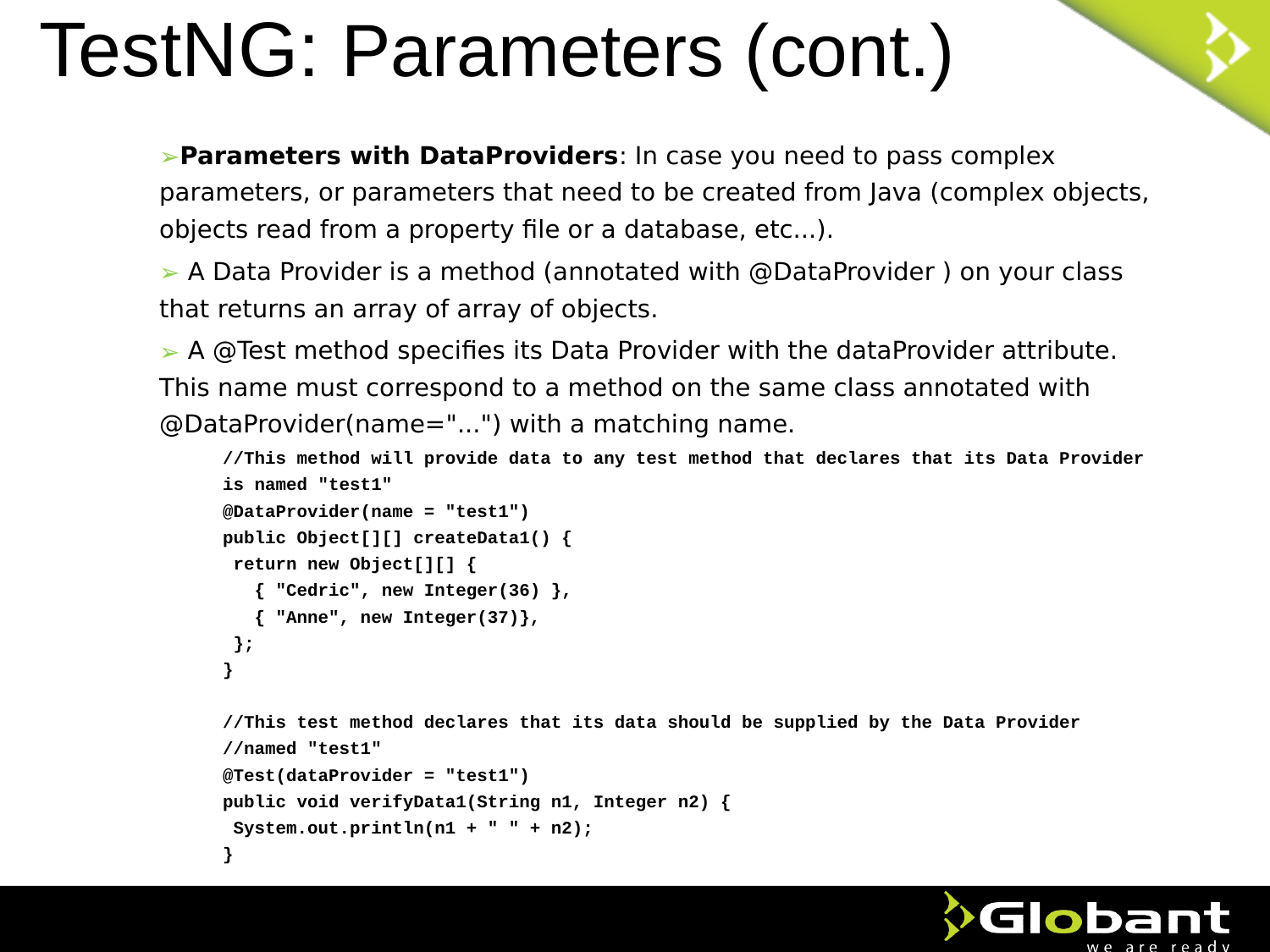

# TestNG: Parameters (cont.)
Parameters with DataProviders: In case you need to pass complex parameters, or parameters that need to be created from Java (complex objects, objects read from a property file or a database, etc...).
 A Data Provider is a method (annotated with @DataProvider ) on your class that returns an array of array of objects.
 A @Test method specifies its Data Provider with the dataProvider attribute.  This name must correspond to a method on the same class annotated with @DataProvider(name="...") with a matching name.
//This method will provide data to any test method that declares that its Data Provider is named "test1"
@DataProvider(name = "test1")
public Object[][] createData1() {
 return new Object[][] {
   { "Cedric", new Integer(36) },
   { "Anne", new Integer(37)},
 };
}
//This test method declares that its data should be supplied by the Data Provider
//named "test1"
@Test(dataProvider = "test1")
public void verifyData1(String n1, Integer n2) {
 System.out.println(n1 + " " + n2);
}